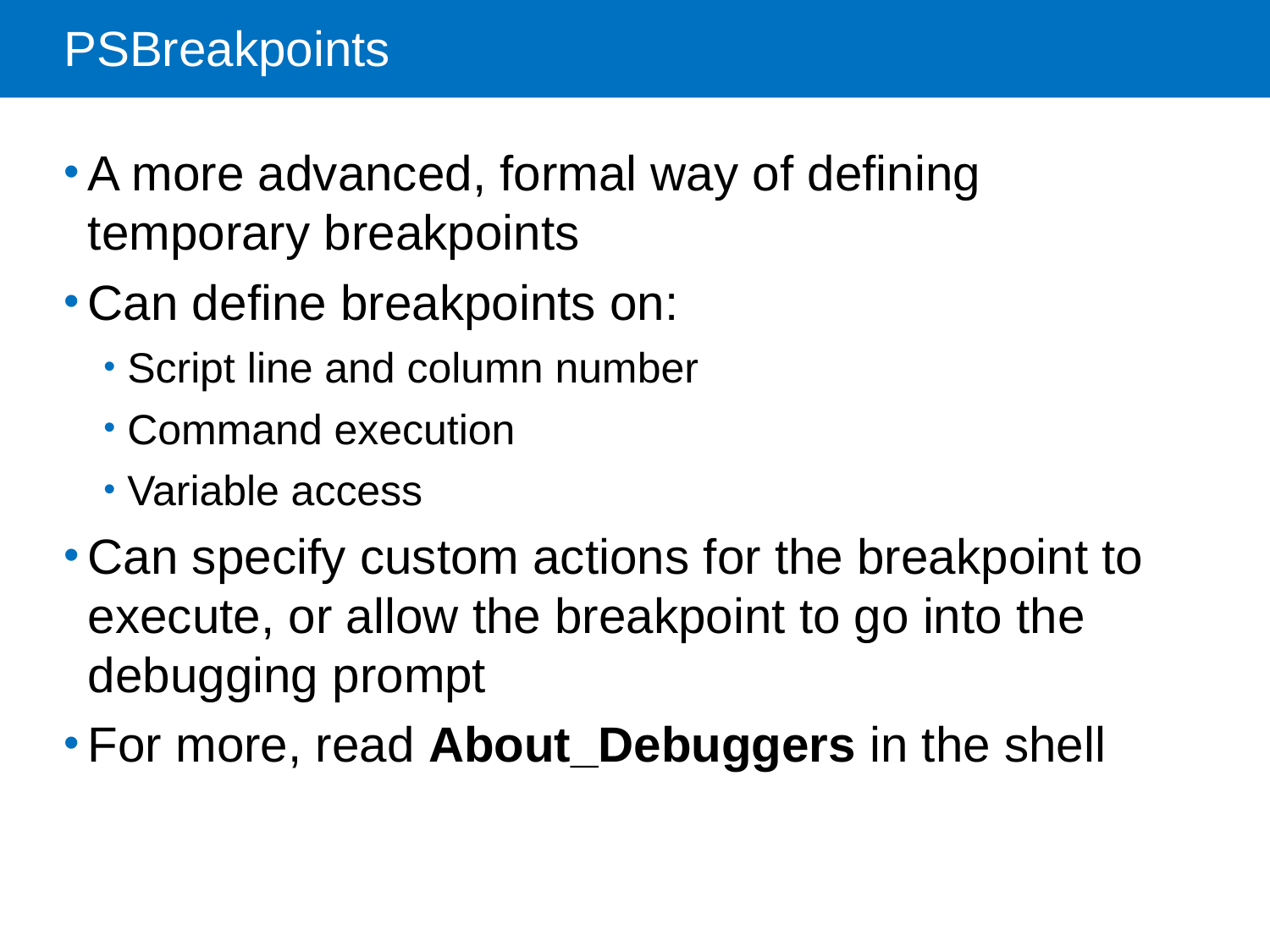

# PSBreakpoints
A more advanced, formal way of defining temporary breakpoints
Can define breakpoints on:
Script line and column number
Command execution
Variable access
Can specify custom actions for the breakpoint to execute, or allow the breakpoint to go into the debugging prompt
For more, read About_Debuggers in the shell